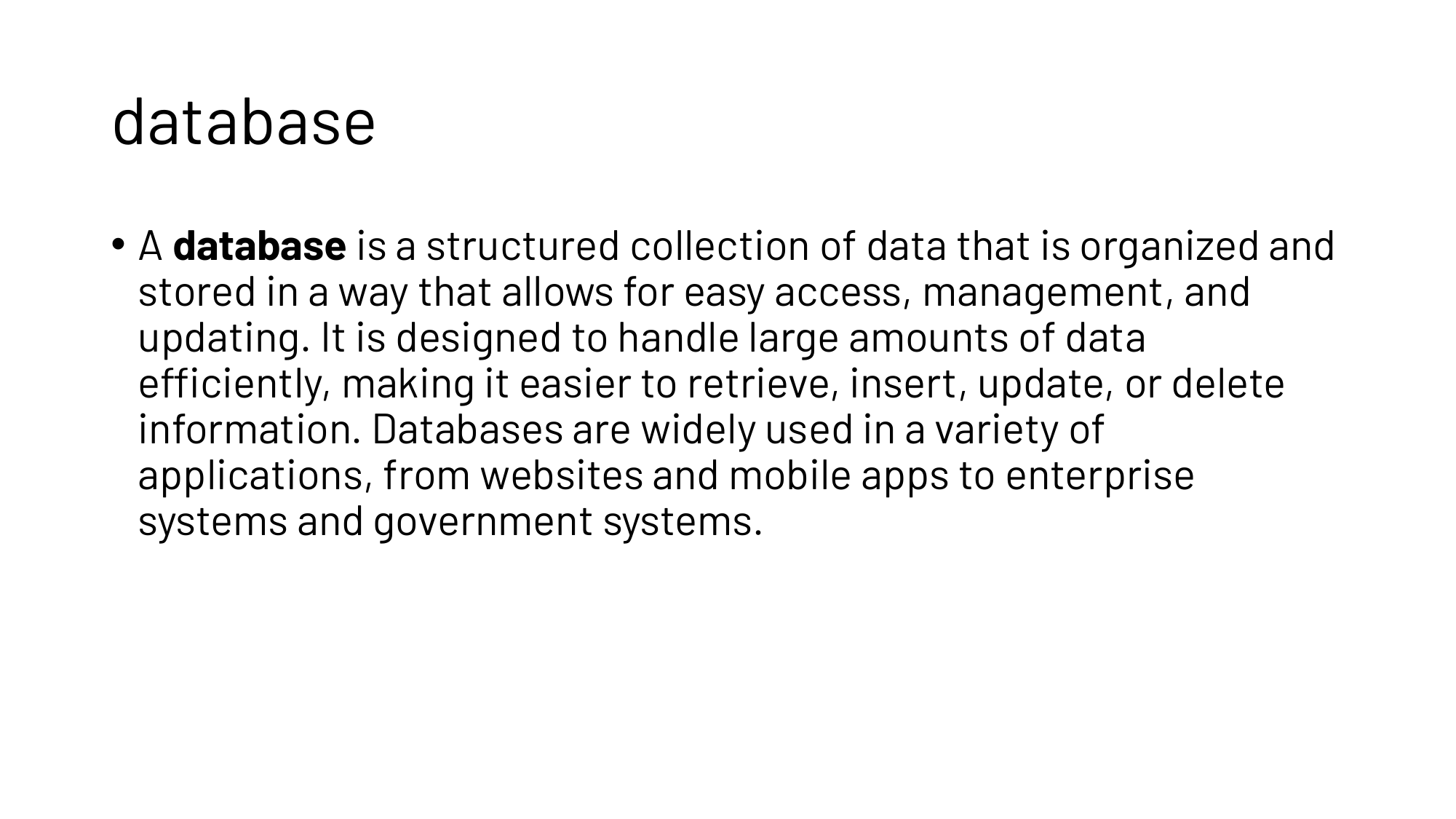

# database
A database is a structured collection of data that is organized and stored in a way that allows for easy access, management, and updating. It is designed to handle large amounts of data efficiently, making it easier to retrieve, insert, update, or delete information. Databases are widely used in a variety of applications, from websites and mobile apps to enterprise systems and government systems.